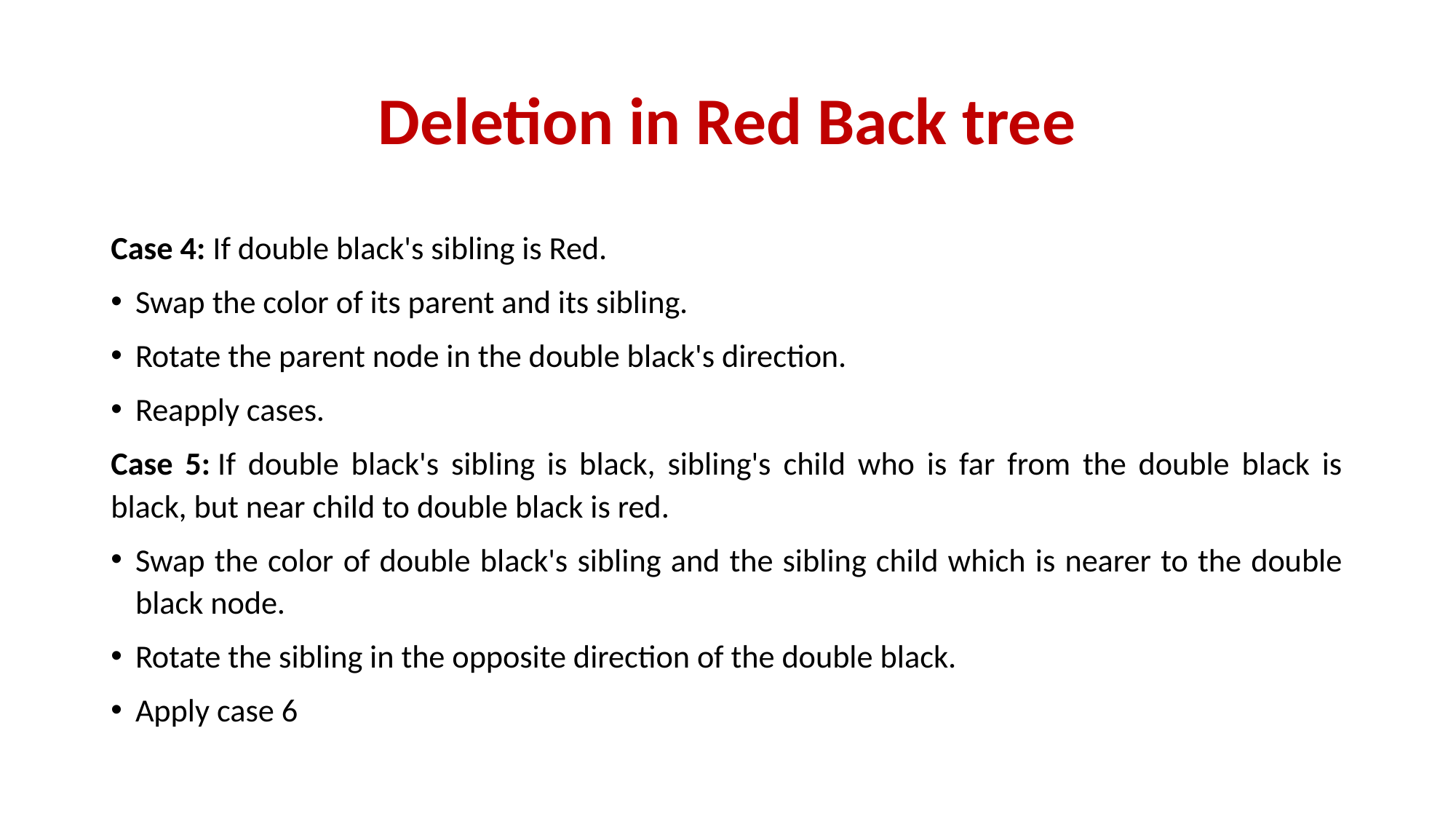

# Deletion in Red Back tree
Case 4: If double black's sibling is Red.
Swap the color of its parent and its sibling.
Rotate the parent node in the double black's direction.
Reapply cases.
Case 5: If double black's sibling is black, sibling's child who is far from the double black is black, but near child to double black is red.
Swap the color of double black's sibling and the sibling child which is nearer to the double black node.
Rotate the sibling in the opposite direction of the double black.
Apply case 6